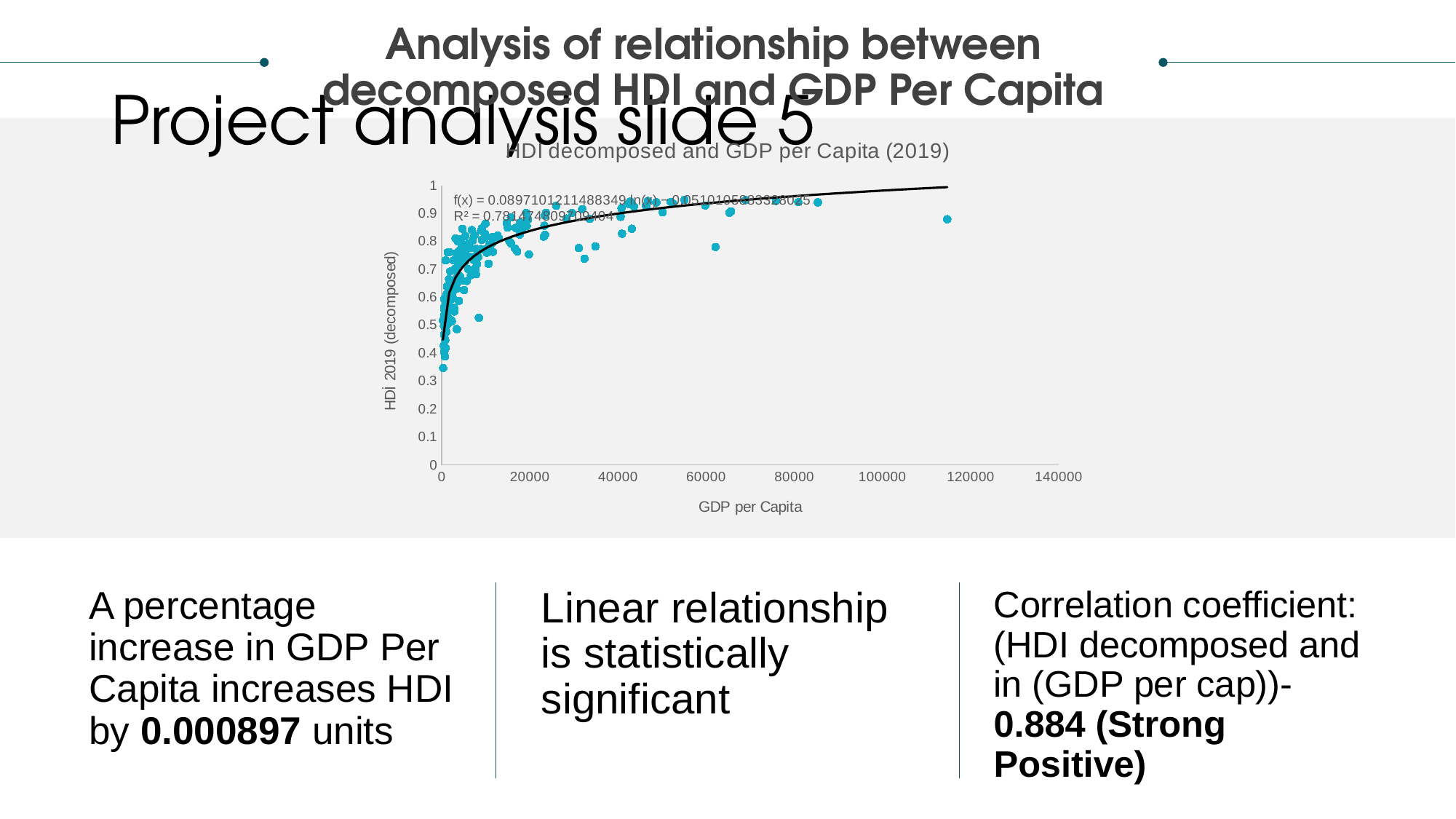

Analysis of relationship between decomposed HDI and GDP Per Capita
# Project analysis slide 5

### Chart: HDI decomposed and GDP per Capita (2019)

| Category | HDI decomposed 2019 |
|---|---|
Correlation coefficient: (HDI decomposed and in (GDP per cap))- 0.884 (Strong Positive)
Linear relationship is statistically significant
A percentage increase in GDP Per Capita increases HDI by 0.000897 units